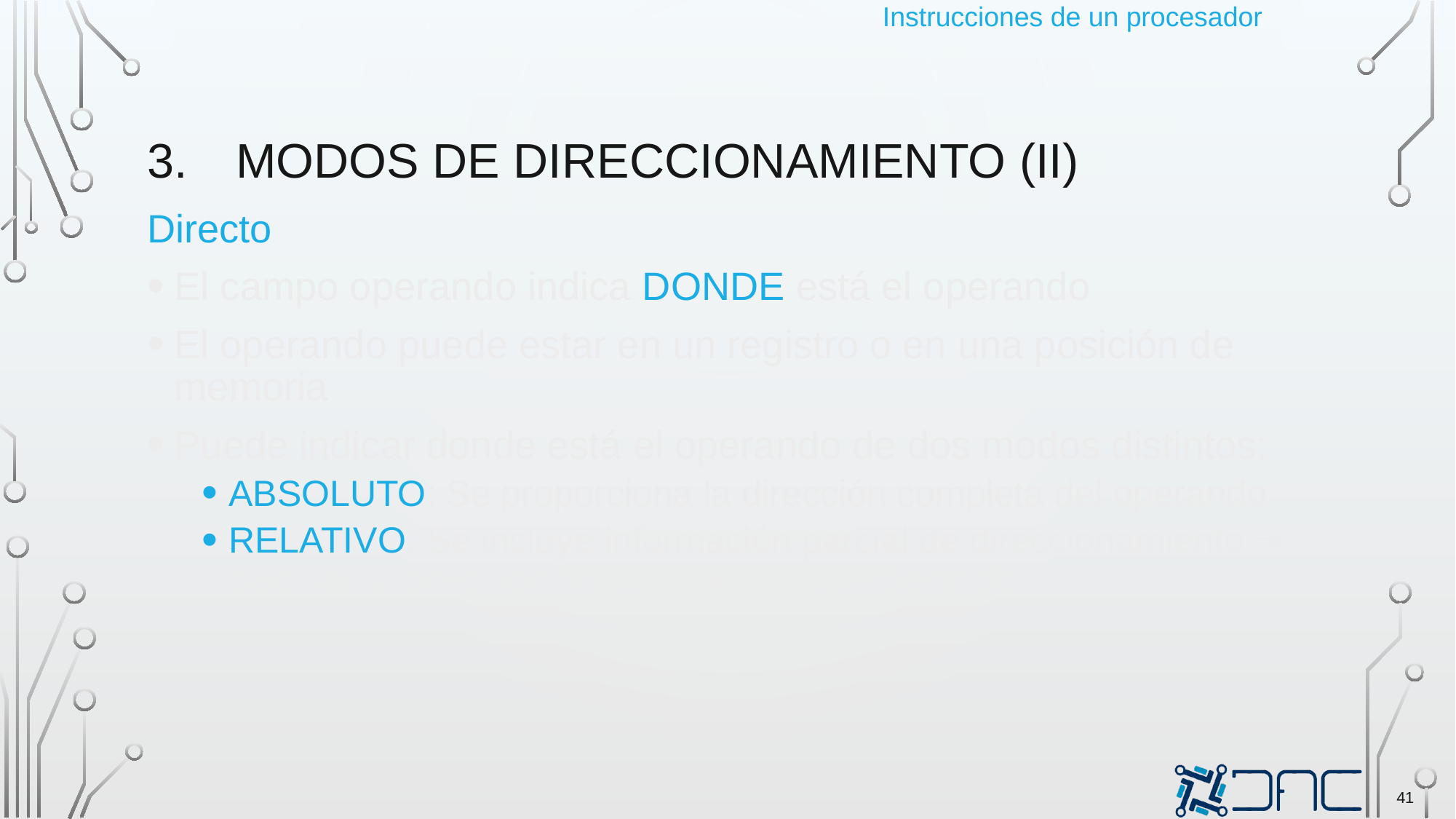

Instrucciones de un procesador
# Modos de direccionamiento (II)
Directo
El campo operando indica DONDE está el operando
El operando puede estar en un registro o en una posición de memoria
Puede indicar donde está el operando de dos modos distintos:
ABSOLUTO: Se proporciona la dirección completa del operando
RELATIVO: Se incluye información parcial de direccionamiento ⇒  calcular la dirección final donde está el operando
41